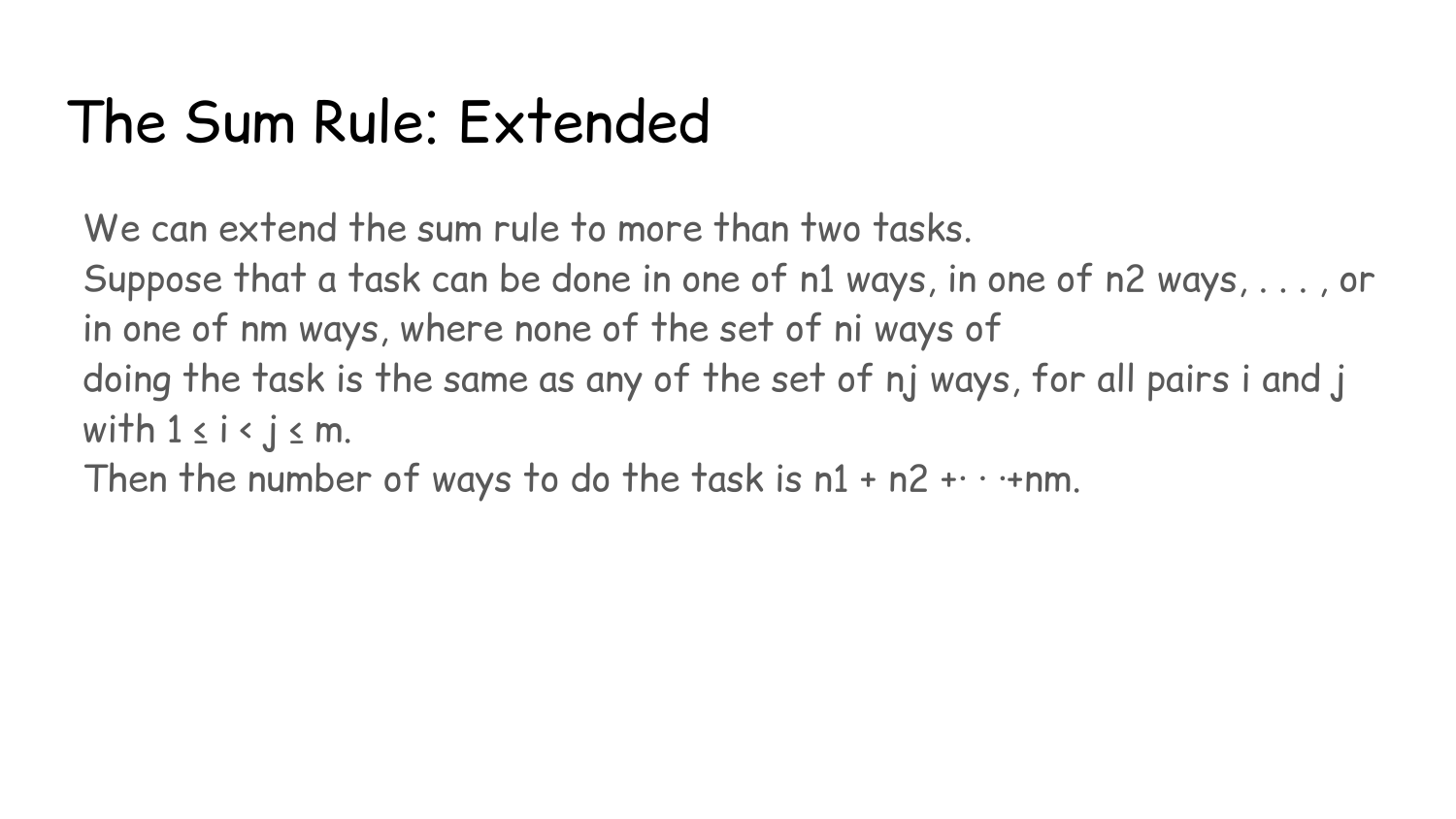

# The Sum Rule: Extended
We can extend the sum rule to more than two tasks.
Suppose that a task can be done in one of n1 ways, in one of n2 ways, . . . , or in one of nm ways, where none of the set of ni ways of
doing the task is the same as any of the set of nj ways, for all pairs i and j with 1 ≤ i < j ≤ m.
Then the number of ways to do the task is n1 + n2 +· · ·+nm.